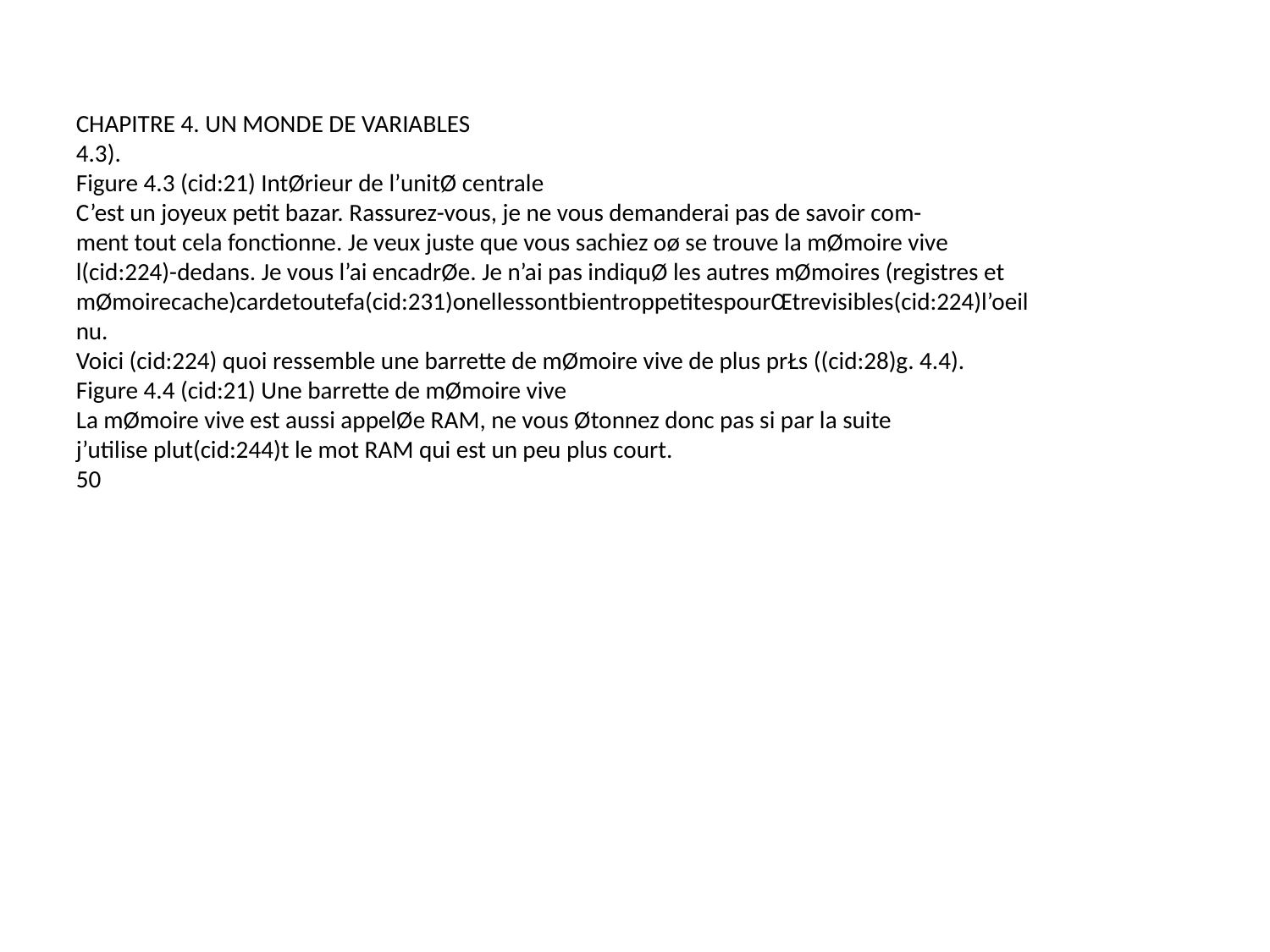

CHAPITRE 4. UN MONDE DE VARIABLES
4.3).
Figure 4.3 (cid:21) IntØrieur de l’unitØ centrale
C’est un joyeux petit bazar. Rassurez-vous, je ne vous demanderai pas de savoir com-
ment tout cela fonctionne. Je veux juste que vous sachiez oø se trouve la mØmoire vive
l(cid:224)-dedans. Je vous l’ai encadrØe. Je n’ai pas indiquØ les autres mØmoires (registres et
mØmoirecache)cardetoutefa(cid:231)onellessontbientroppetitespourŒtrevisibles(cid:224)l’oeil
nu.
Voici (cid:224) quoi ressemble une barrette de mØmoire vive de plus prŁs ((cid:28)g. 4.4).
Figure 4.4 (cid:21) Une barrette de mØmoire vive
La mØmoire vive est aussi appelØe RAM, ne vous Øtonnez donc pas si par la suite
j’utilise plut(cid:244)t le mot RAM qui est un peu plus court.
50